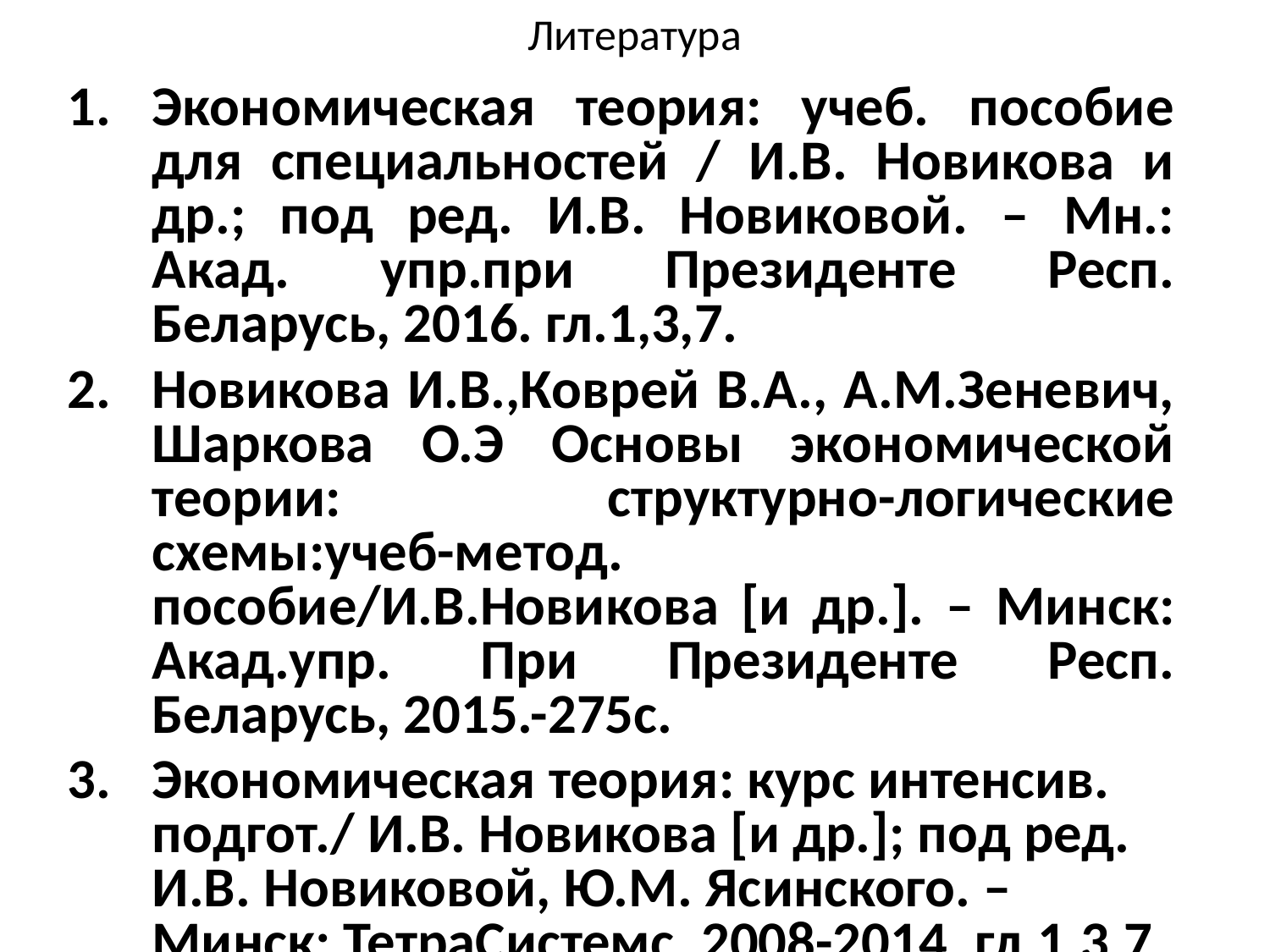

# Литература
Экономическая теория: учеб. пособие для специальностей / И.В. Новикова и др.; под ред. И.В. Новиковой. – Мн.: Акад. упр.при Президенте Респ. Беларусь, 2016. гл.1,3,7.
Новикова И.В.,Коврей В.А., А.М.Зеневич, Шаркова О.Э Основы экономической теории: структурно-логические схемы:учеб-метод. пособие/И.В.Новикова [и др.]. – Минск: Акад.упр. При Президенте Респ. Беларусь, 2015.-275с.
Экономическая теория: курс интенсив. подгот./ И.В. Новикова [и др.]; под ред. И.В. Новиковой, Ю.М. Ясинского. – Минск: ТетраСистемс, 2008-2014. гл.1,3,7.